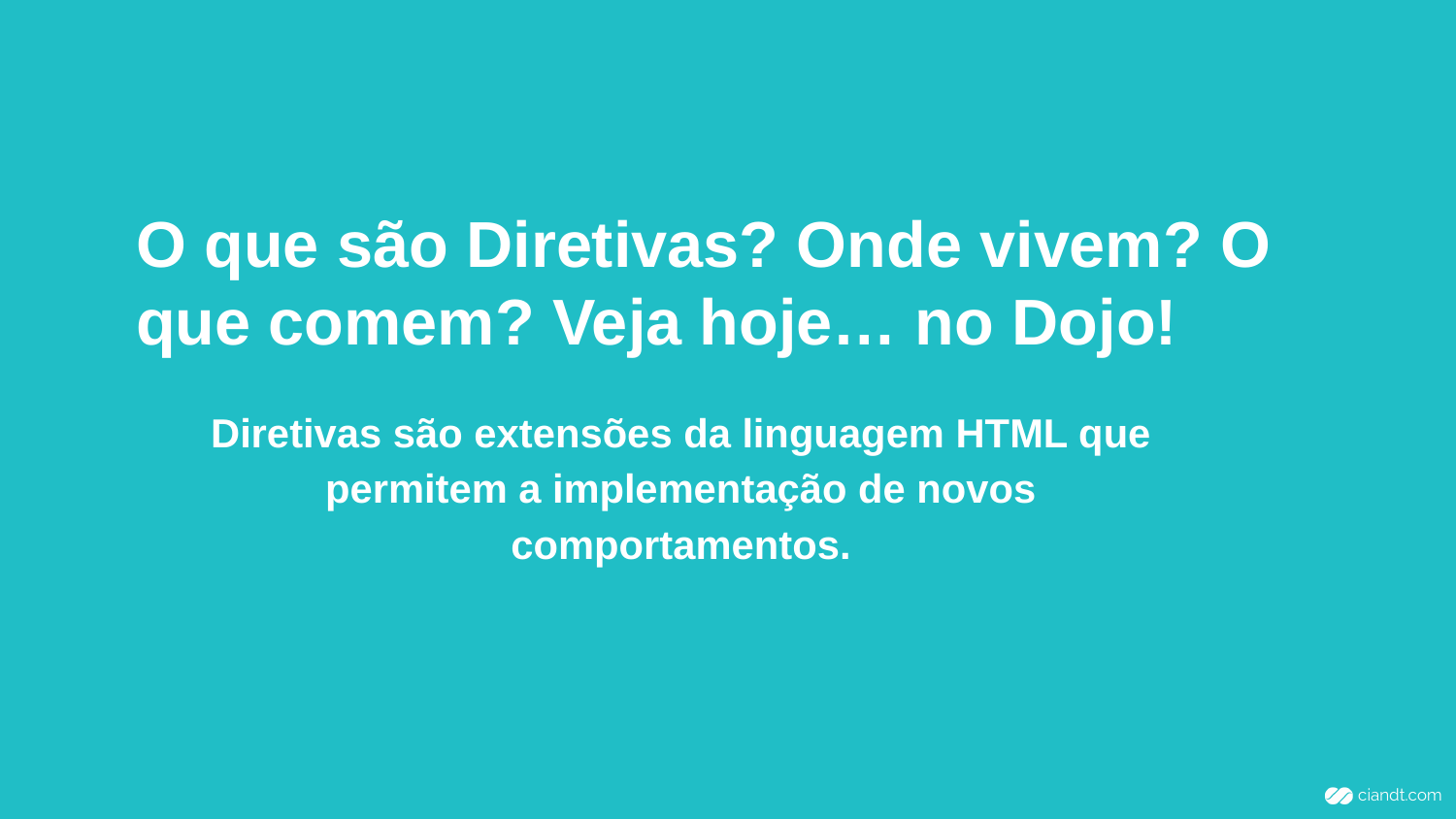

# O que são Diretivas? Onde vivem? O que comem? Veja hoje… no Dojo!

Diretivas são extensões da linguagem HTML que permitem a implementação de novos comportamentos.